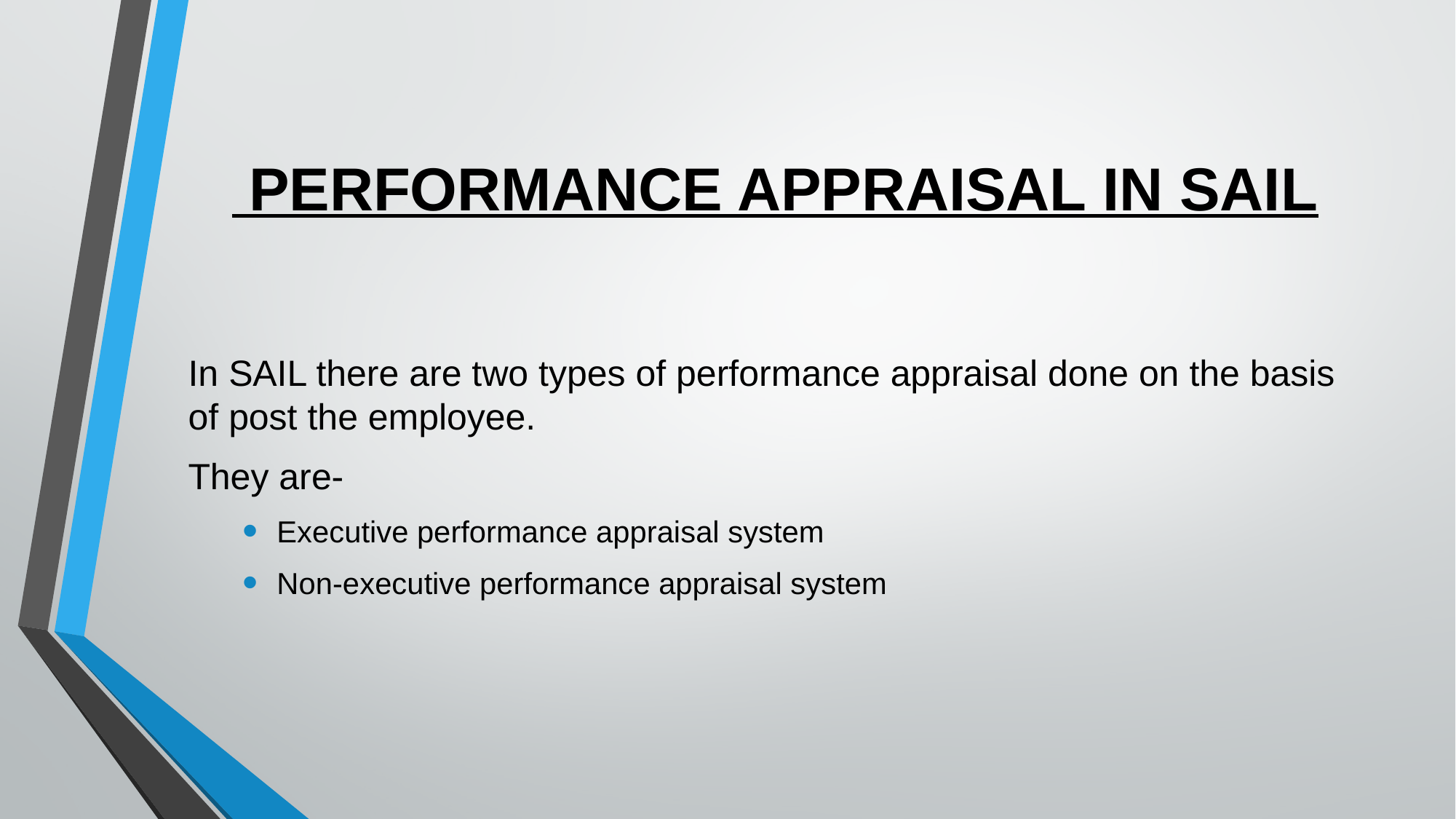

# PERFORMANCE APPRAISAL IN SAIL
In SAIL there are two types of performance appraisal done on the basis of post the employee.
They are-
Executive performance appraisal system
Non-executive performance appraisal system